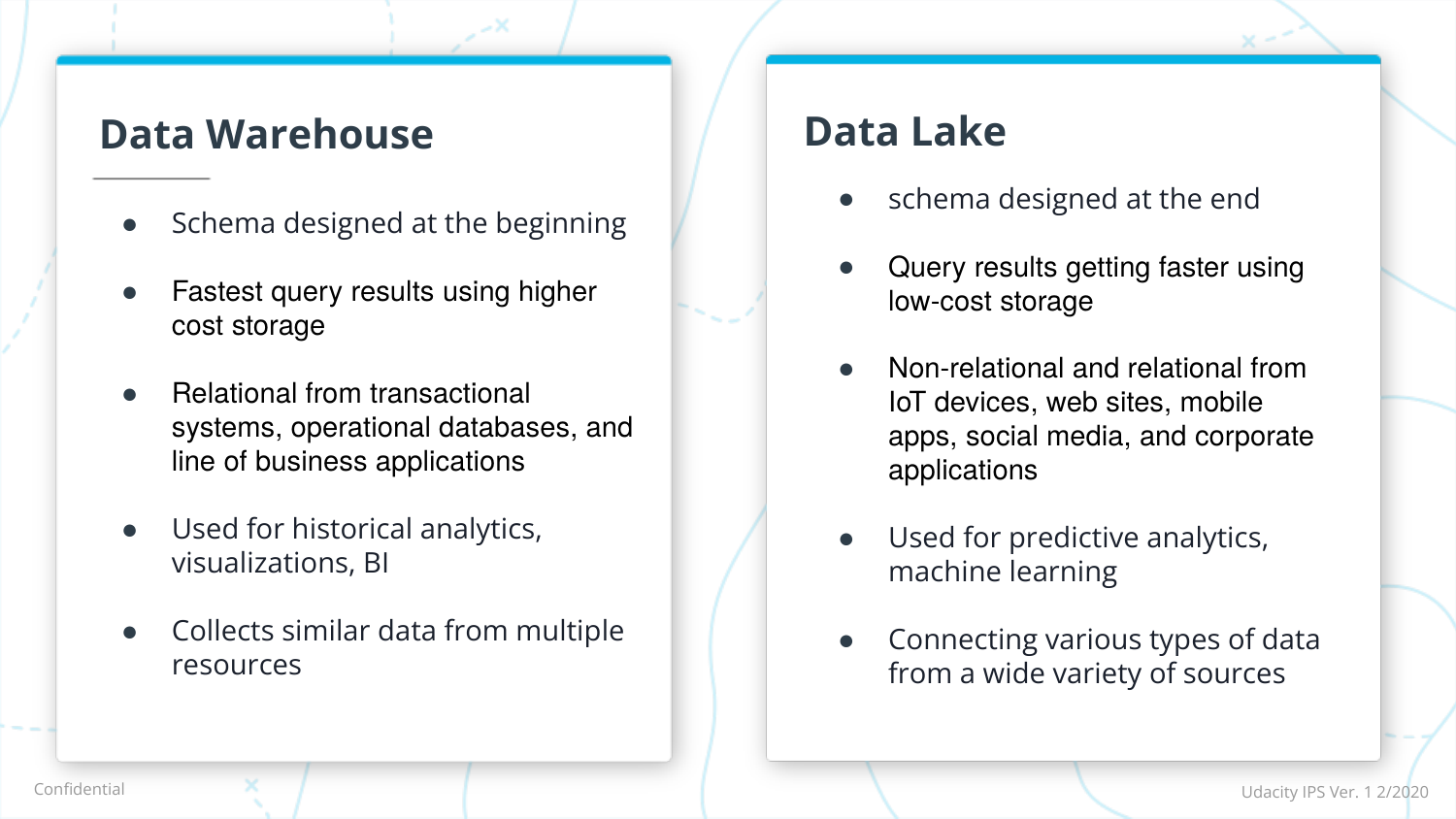

Data Lake
# Data Warehouse
schema designed at the end

Query results getting faster using low-cost storage

Non-relational and relational from IoT devices, web sites, mobile apps, social media, and corporate applications

Used for predictive analytics, machine learning

Connecting various types of data from a wide variety of sources

Schema designed at the beginning

Fastest query results using higher cost storage

Relational from transactional systems, operational databases, and line of business applications

Used for historical analytics, visualizations, BI

Collects similar data from multiple resources

Udacity IPS Ver. 1 2/2020